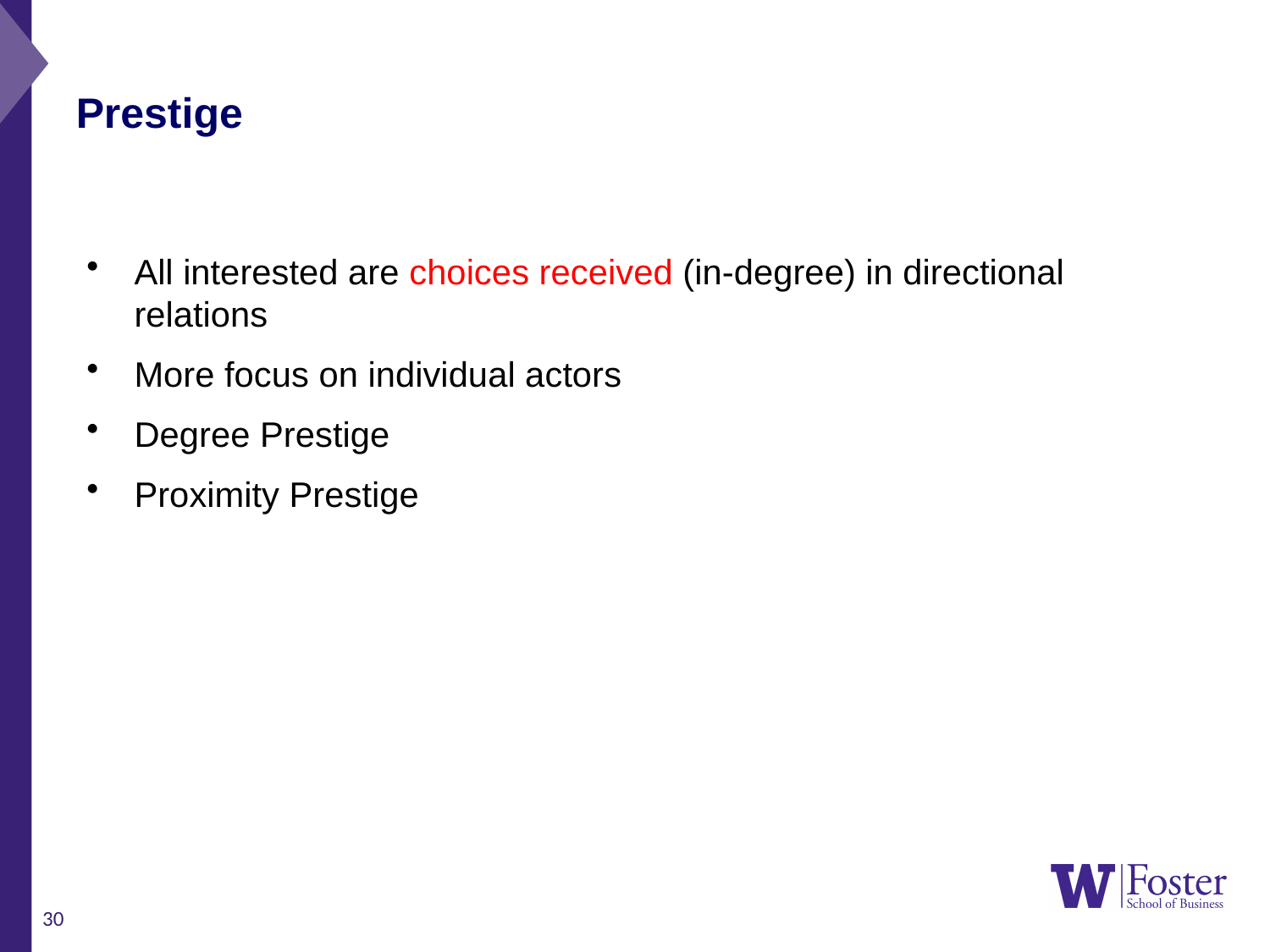

Prestige

All interested are choices received (in-degree) in directional relations
More focus on individual actors
Degree Prestige
Proximity Prestige

30